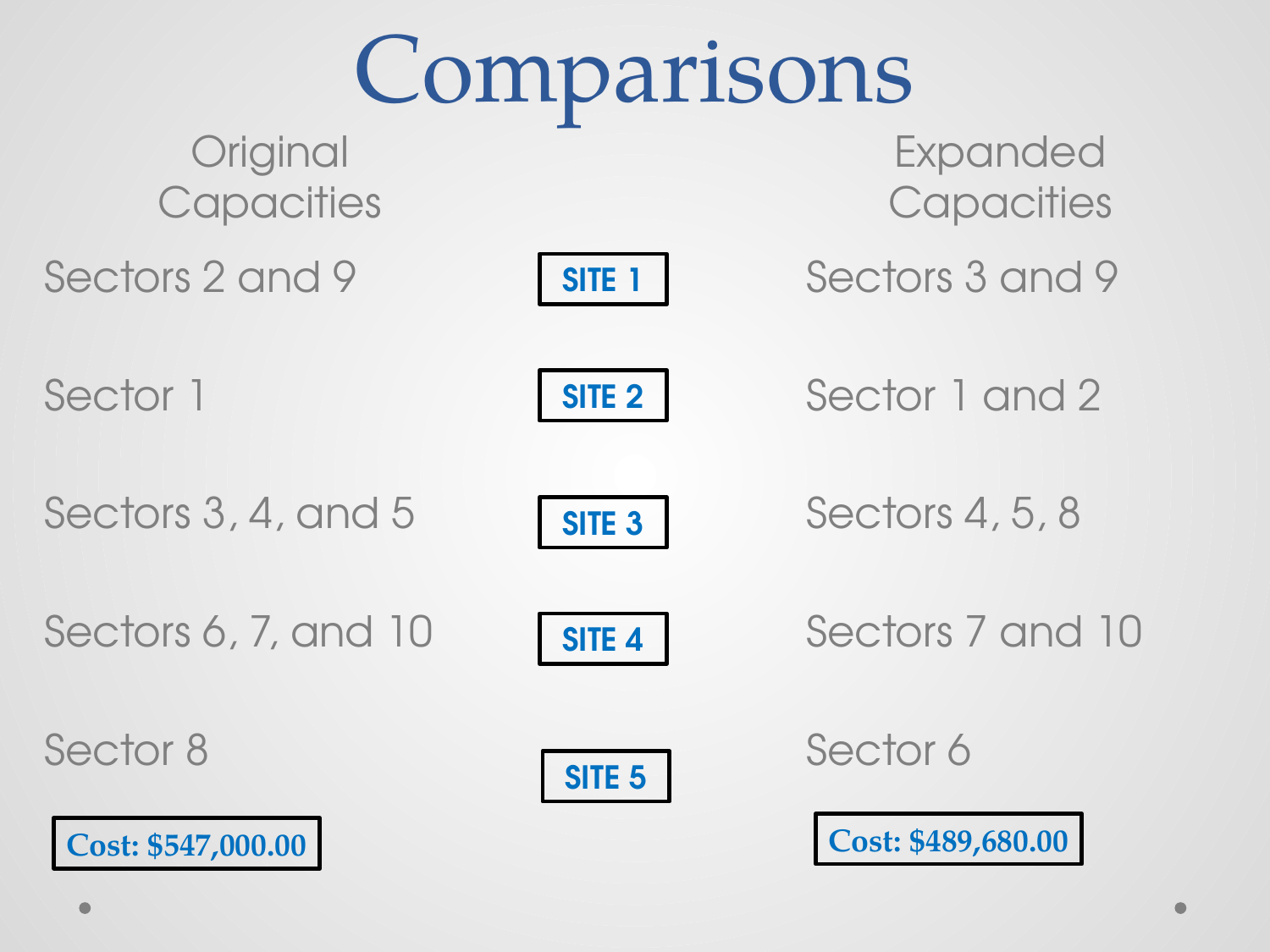

# Comparisons
Original Capacities
Expanded Capacities
Sectors 2 and 9

Sector 1

Sectors 3, 4, and 5

Sectors 6, 7, and 10

Sector 8
Sectors 3 and 9

Sector 1 and 2

Sectors 4, 5, 8

Sectors 7 and 10

Sector 6
SITE 1
SITE 2
SITE 3
SITE 4
SITE 5
Cost: $489,680.00
Cost: $547,000.00